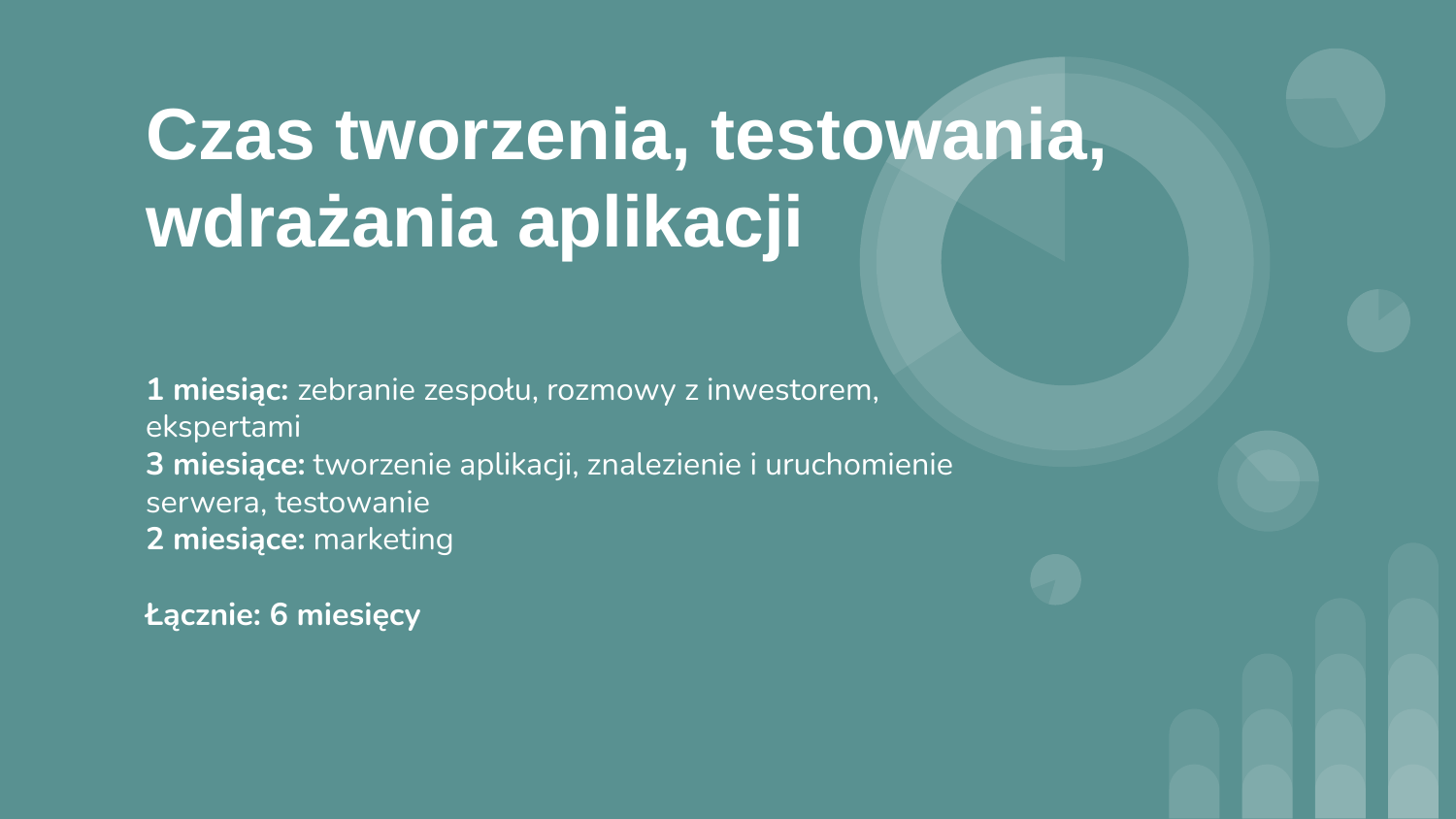

# Czas tworzenia, testowania, wdrażania aplikacji
1 miesiąc: zebranie zespołu, rozmowy z inwestorem, ekspertami
3 miesiące: tworzenie aplikacji, znalezienie i uruchomienie serwera, testowanie
2 miesiące: marketing

Łącznie: 6 miesięcy